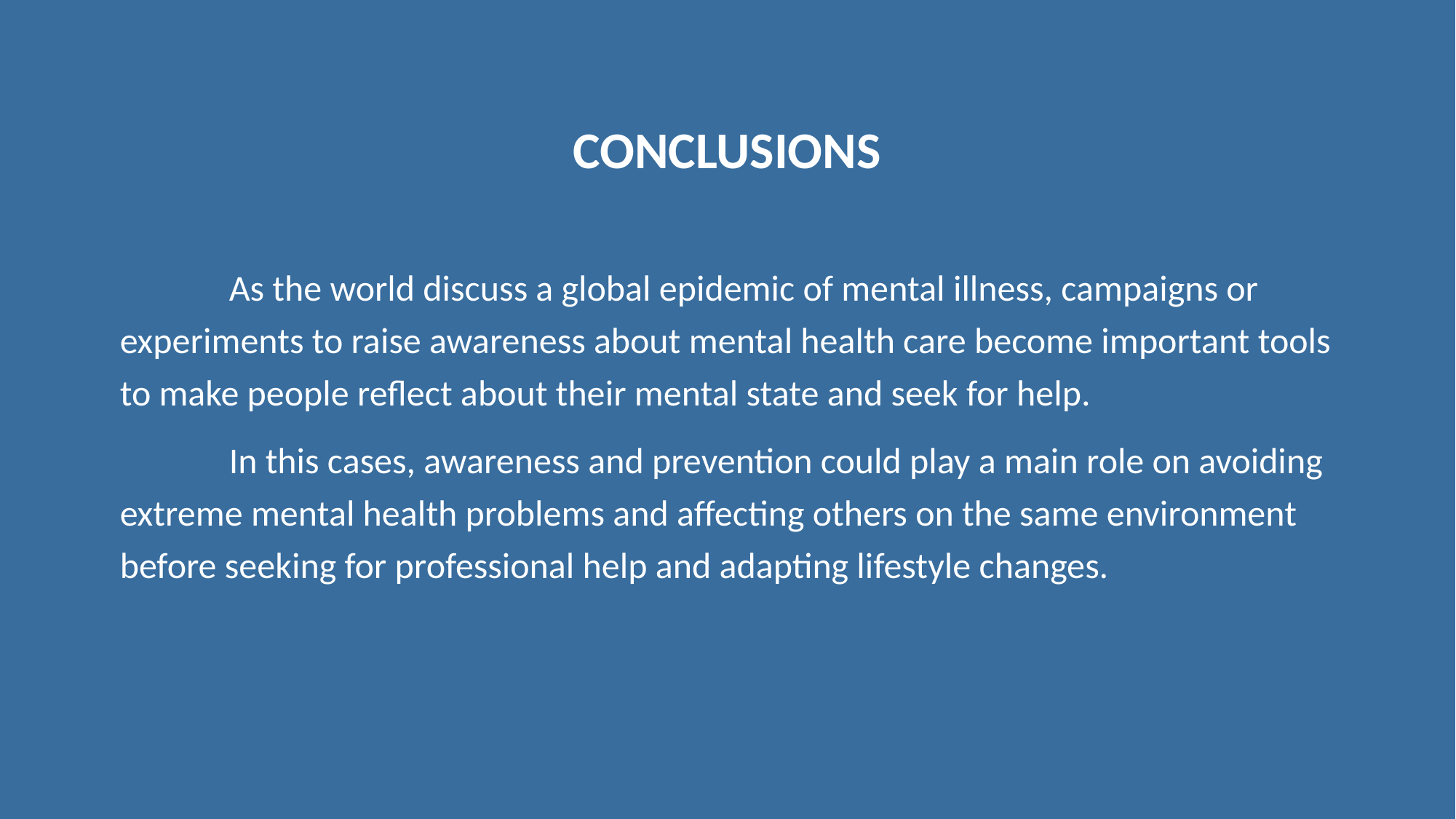

# conclusions
	As the world discuss a global epidemic of mental illness, campaigns or experiments to raise awareness about mental health care become important tools to make people reflect about their mental state and seek for help.
	In this cases, awareness and prevention could play a main role on avoiding extreme mental health problems and affecting others on the same environment before seeking for professional help and adapting lifestyle changes.